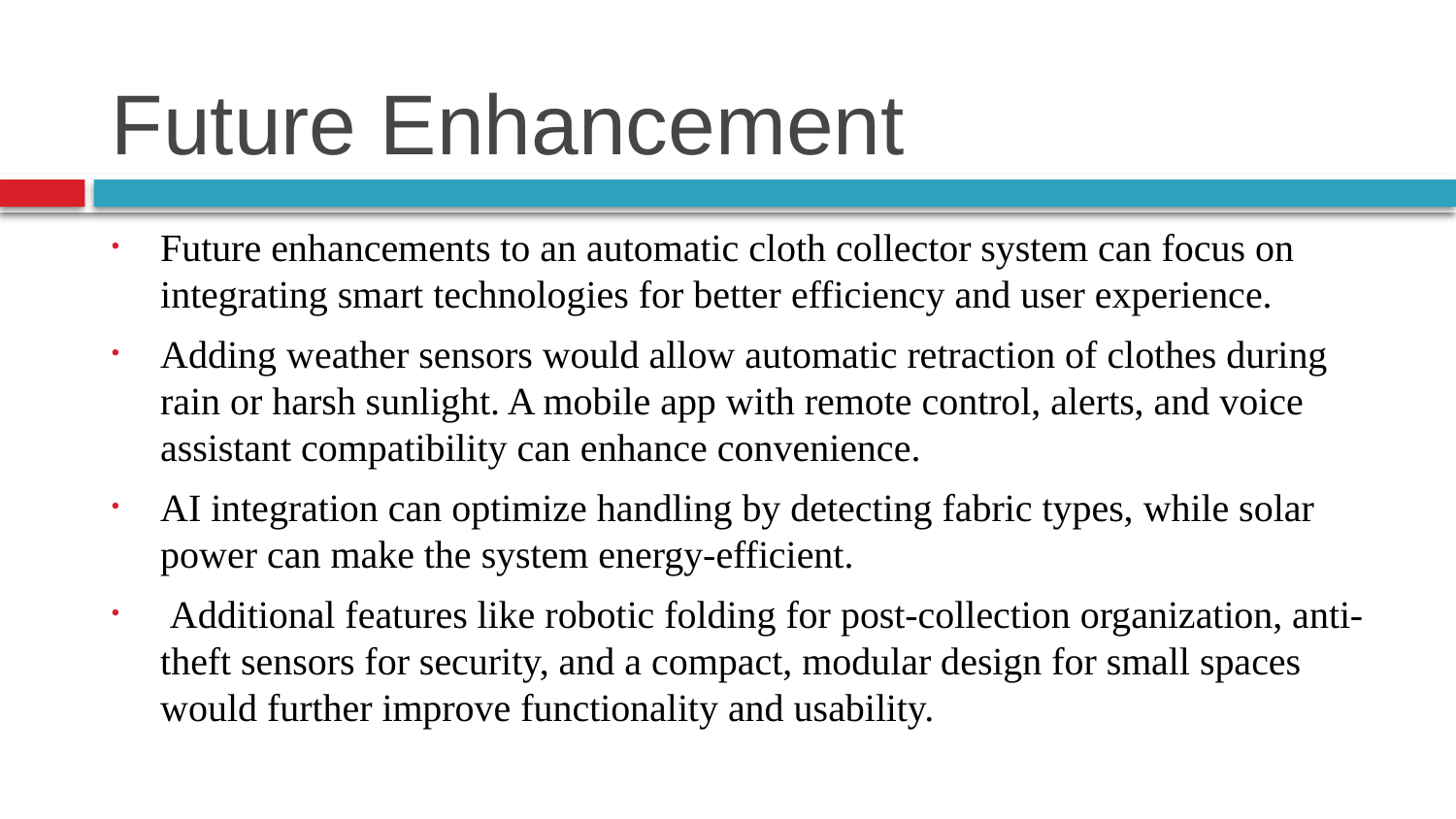

# Future Enhancement
Future enhancements to an automatic cloth collector system can focus on integrating smart technologies for better efficiency and user experience.
Adding weather sensors would allow automatic retraction of clothes during rain or harsh sunlight. A mobile app with remote control, alerts, and voice assistant compatibility can enhance convenience.
AI integration can optimize handling by detecting fabric types, while solar power can make the system energy-efficient.
 Additional features like robotic folding for post-collection organization, anti-theft sensors for security, and a compact, modular design for small spaces would further improve functionality and usability.